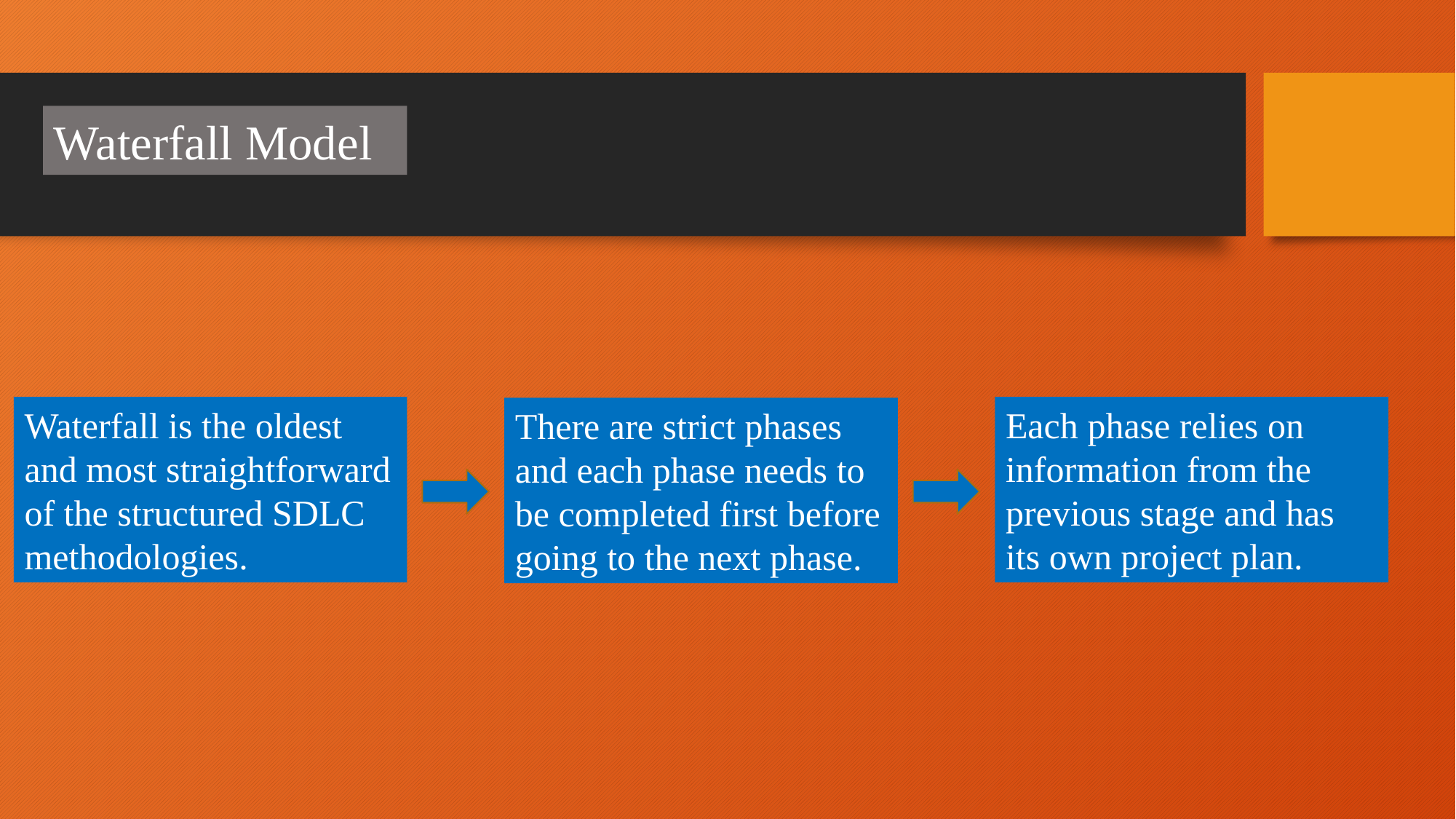

Waterfall Model
Waterfall is the oldest and most straightforward of the structured SDLC methodologies.
Each phase relies on information from the previous stage and has its own project plan.
There are strict phases and each phase needs to be completed first before going to the next phase.